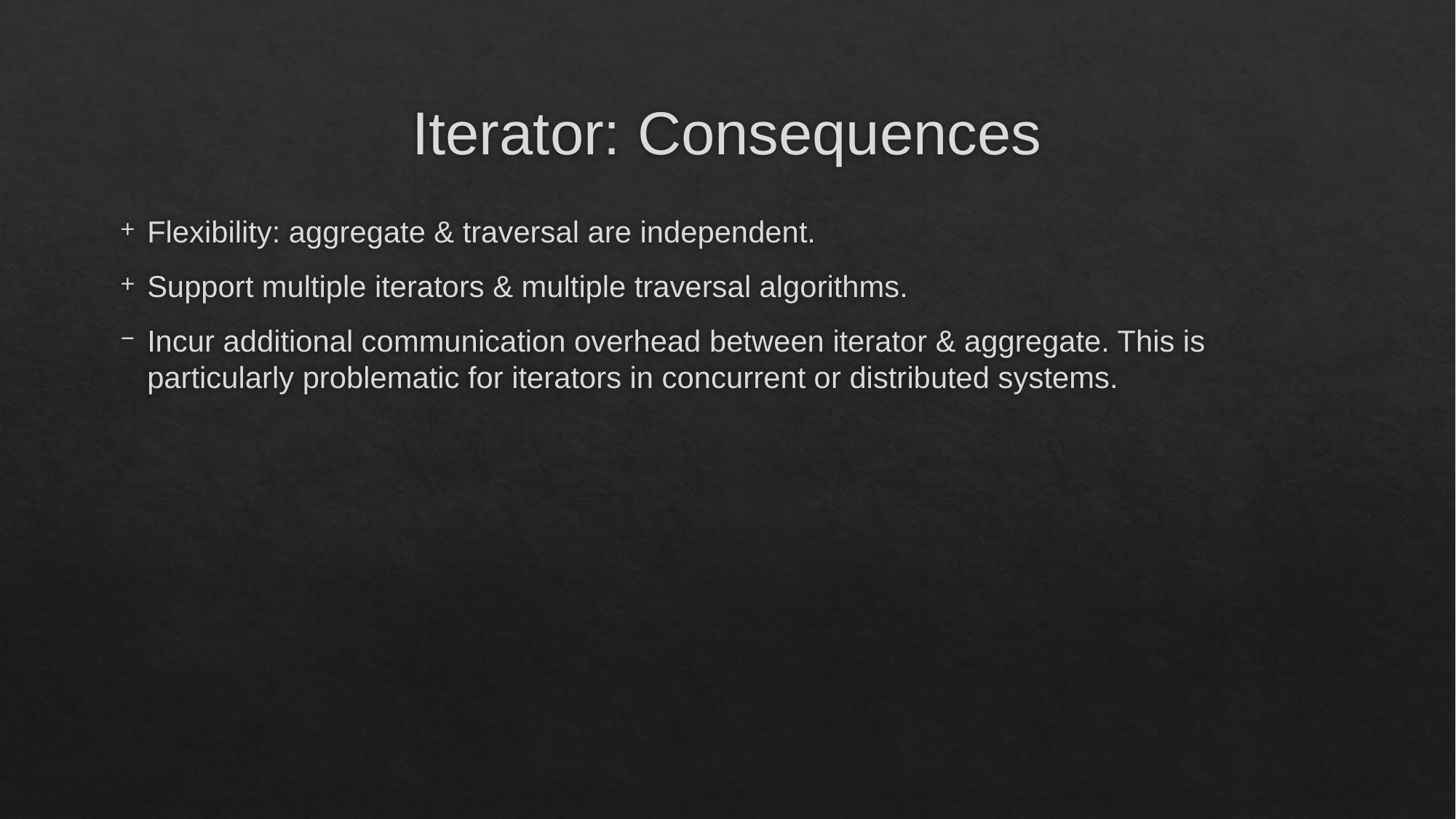

# Iterator: Consequences
Flexibility: aggregate & traversal are independent.
Support multiple iterators & multiple traversal algorithms.
Incur additional communication overhead between iterator & aggregate. This is particularly problematic for iterators in concurrent or distributed systems.